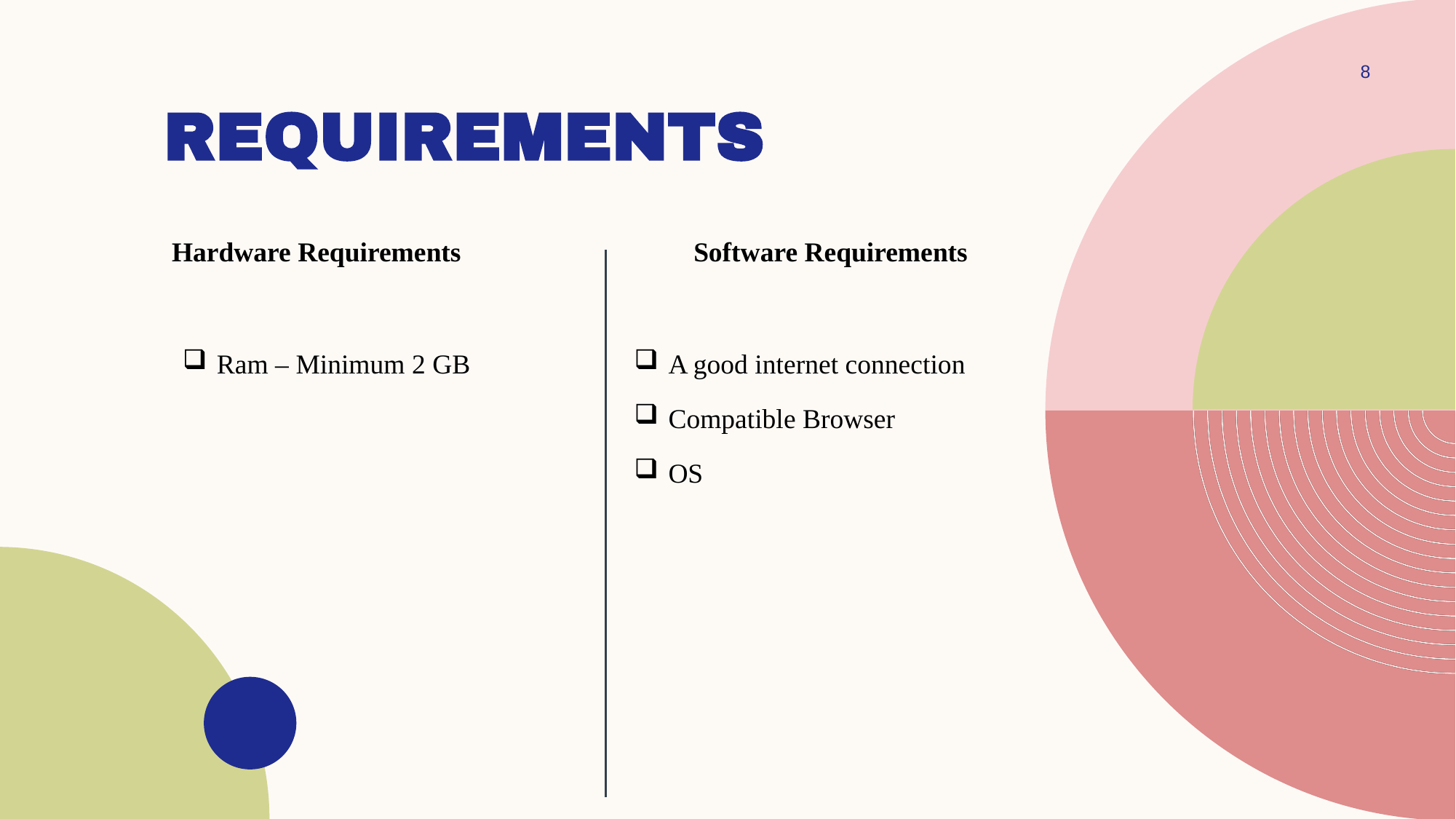

8
# Requirements
Hardware Requirements
Software Requirements
Ram – Minimum 2 GB

A good internet connection
Compatible Browser
OS